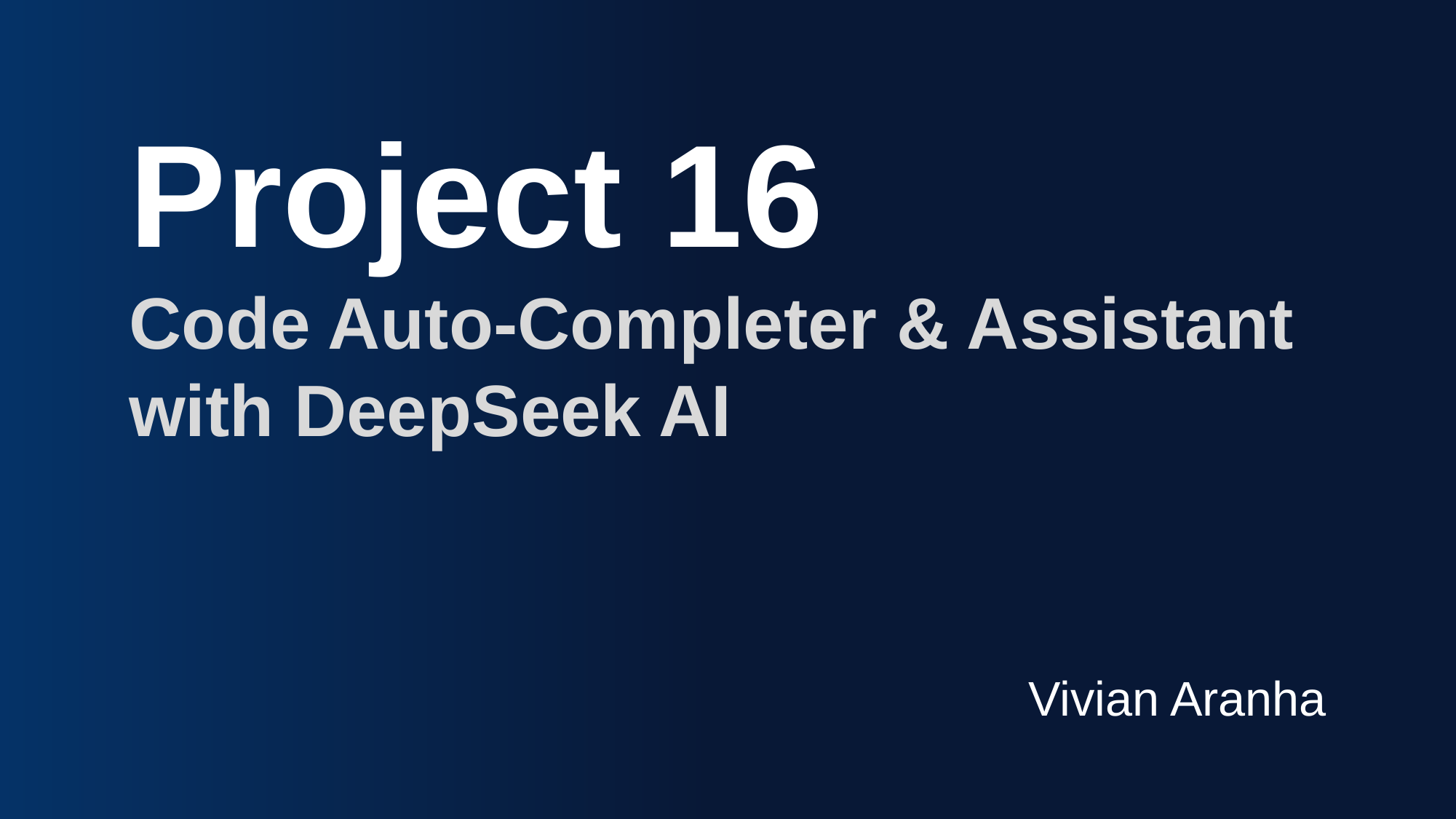

Project 16
Code Auto-Completer & Assistant with DeepSeek AI
Vivian Aranha